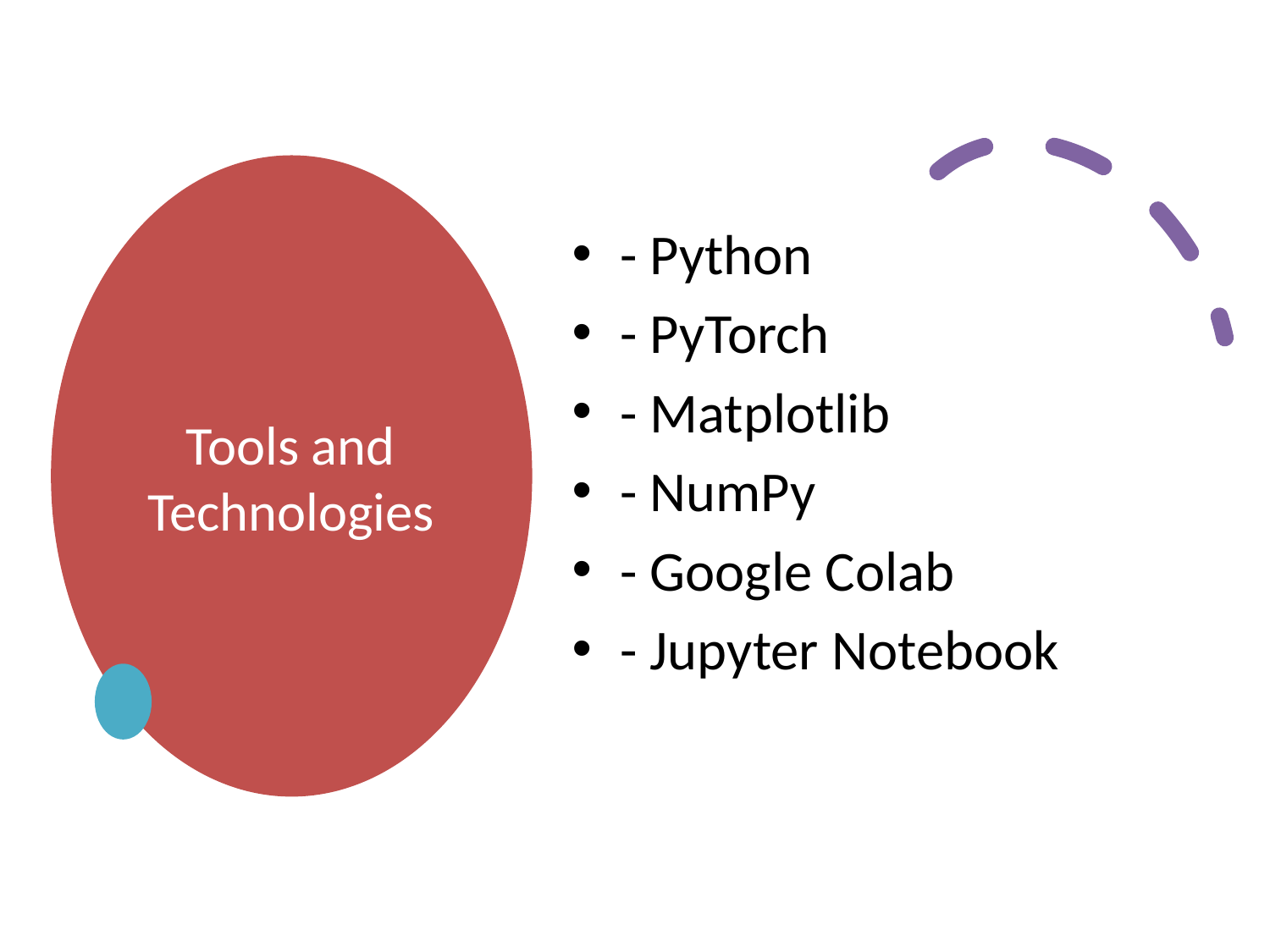

# Tools and Technologies
- Python
- PyTorch
- Matplotlib
- NumPy
- Google Colab
- Jupyter Notebook